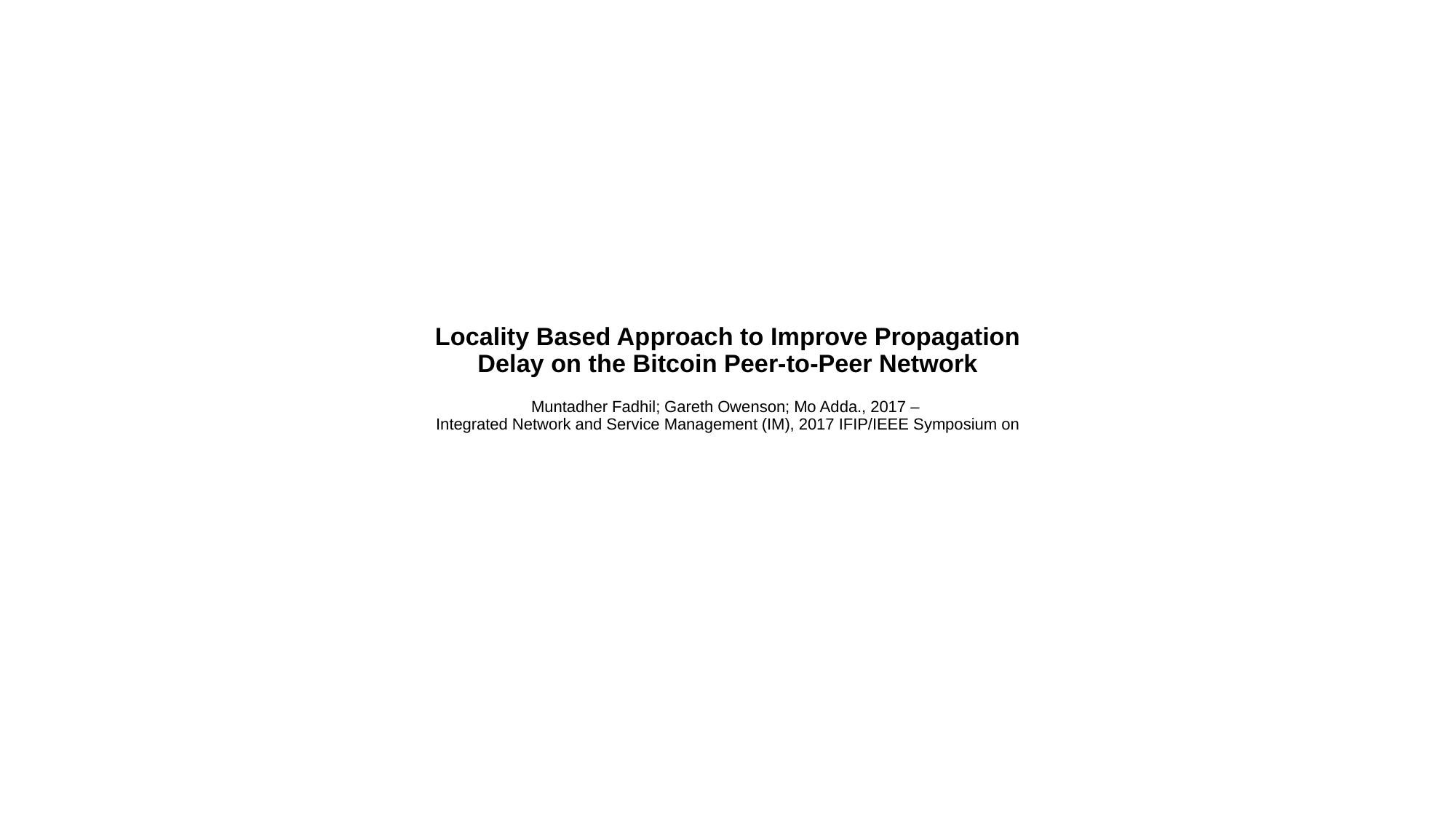

# Locality Based Approach to Improve Propagation Delay on the Bitcoin Peer-to-Peer Network Muntadher Fadhil; Gareth Owenson; Mo Adda., 2017 – Integrated Network and Service Management (IM), 2017 IFIP/IEEE Symposium on